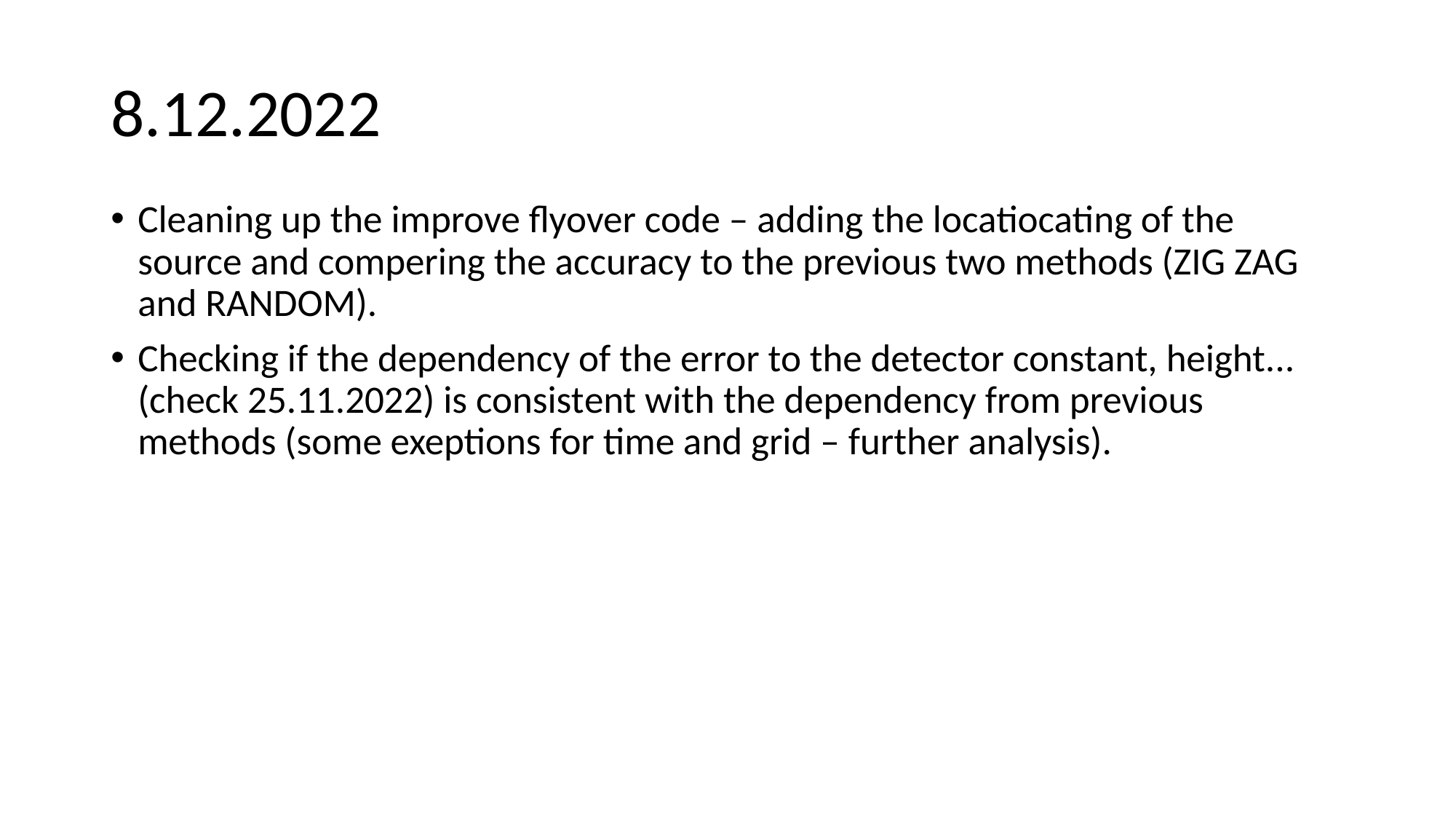

# 8.12.2022
Cleaning up the improve flyover code – adding the locatiocating of the source and compering the accuracy to the previous two methods (ZIG ZAG and RANDOM).
Checking if the dependency of the error to the detector constant, height... (check 25.11.2022) is consistent with the dependency from previous methods (some exeptions for time and grid – further analysis).